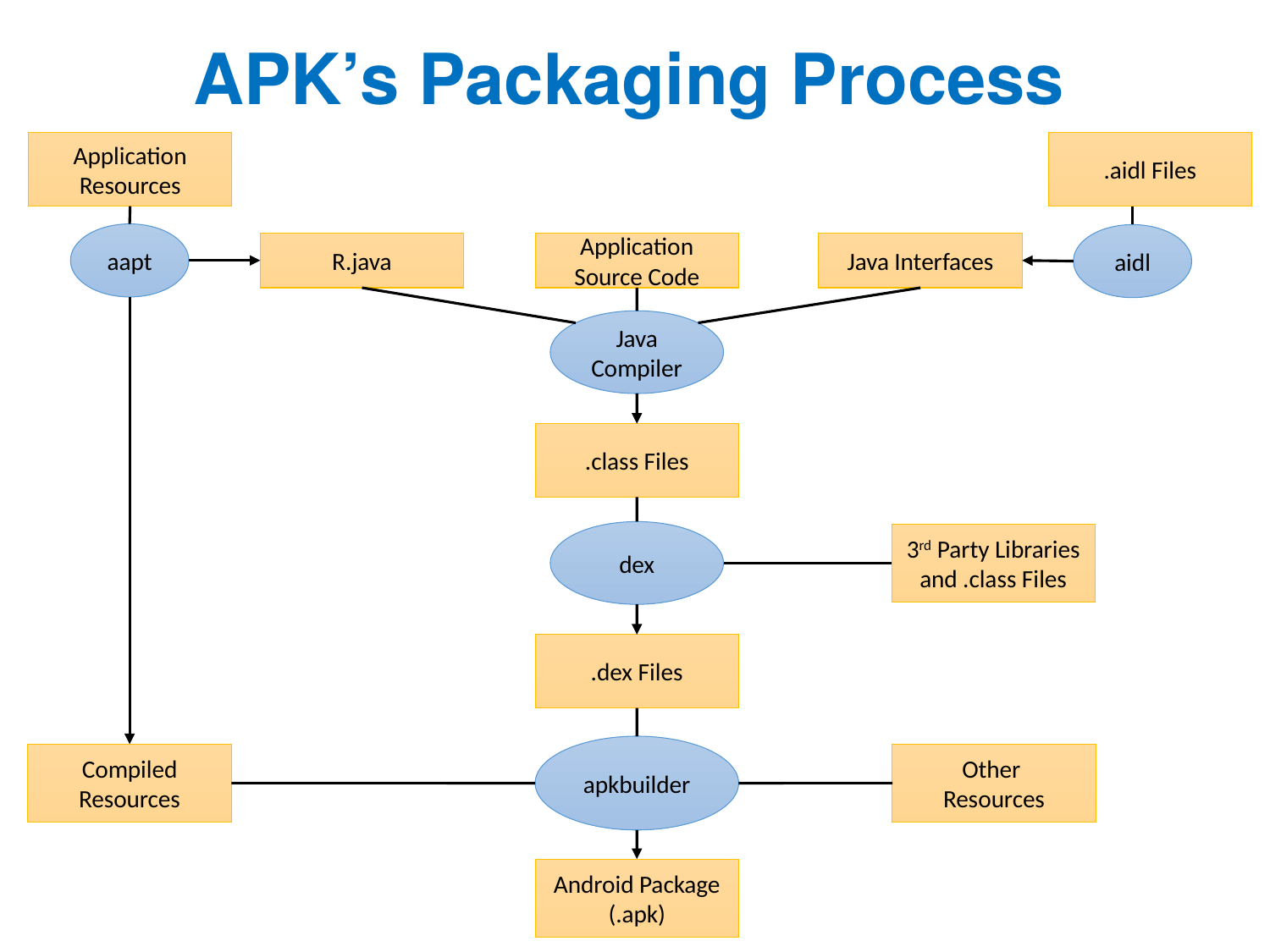

# APK’s Packaging Process
Application
Resources
.aidl Files
aapt
aidl
Application Source Code
R.java
Java Interfaces
Java
Compiler
.class Files
dex
3rd Party Libraries
and .class Files
.dex Files
apkbuilder
Compiled
Resources
Other
Resources
Android Package
(.apk)